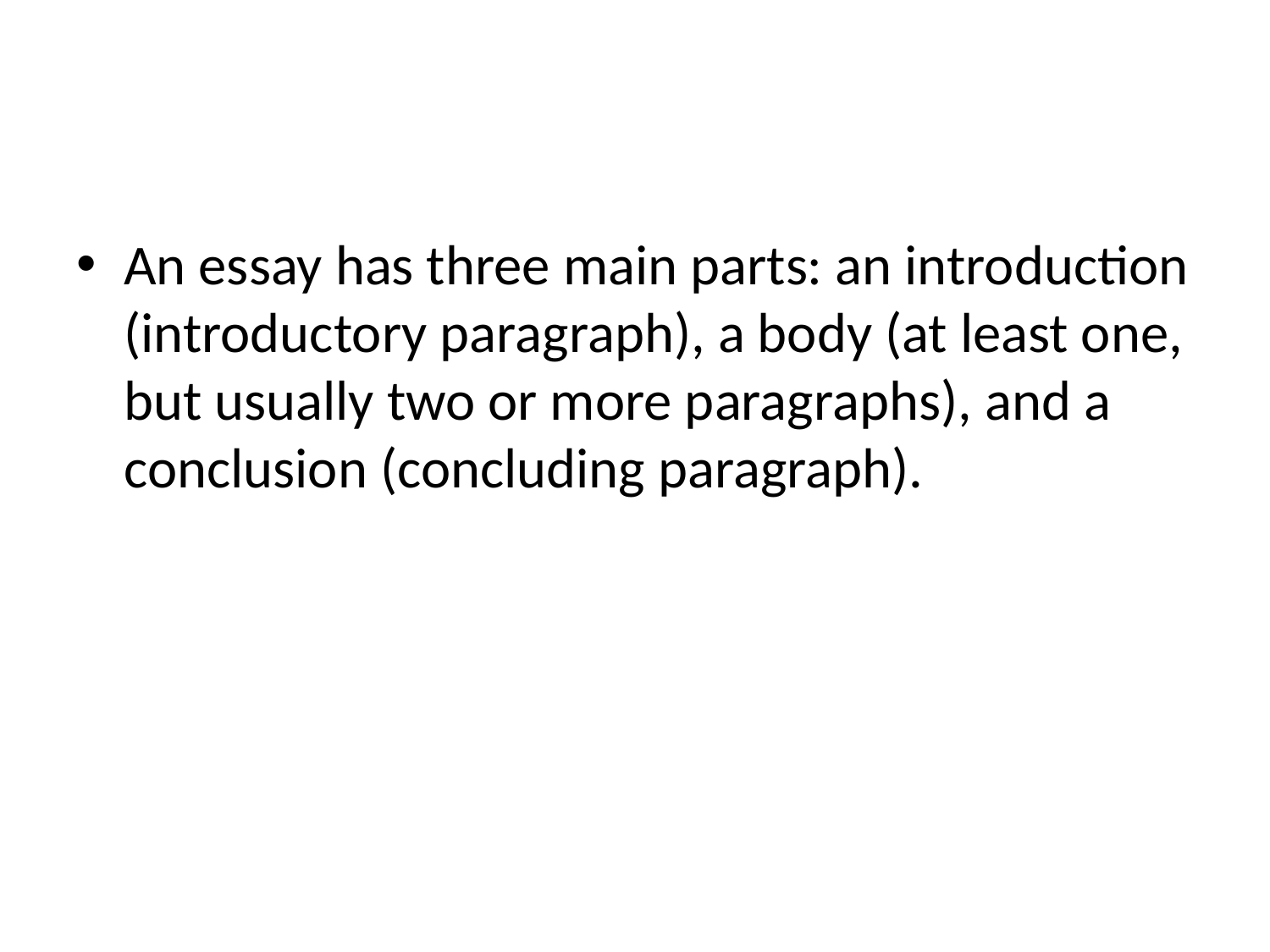

#
An essay has three main parts: an introduction (introductory paragraph), a body (at least one, but usually two or more paragraphs), and a conclusion (concluding paragraph).